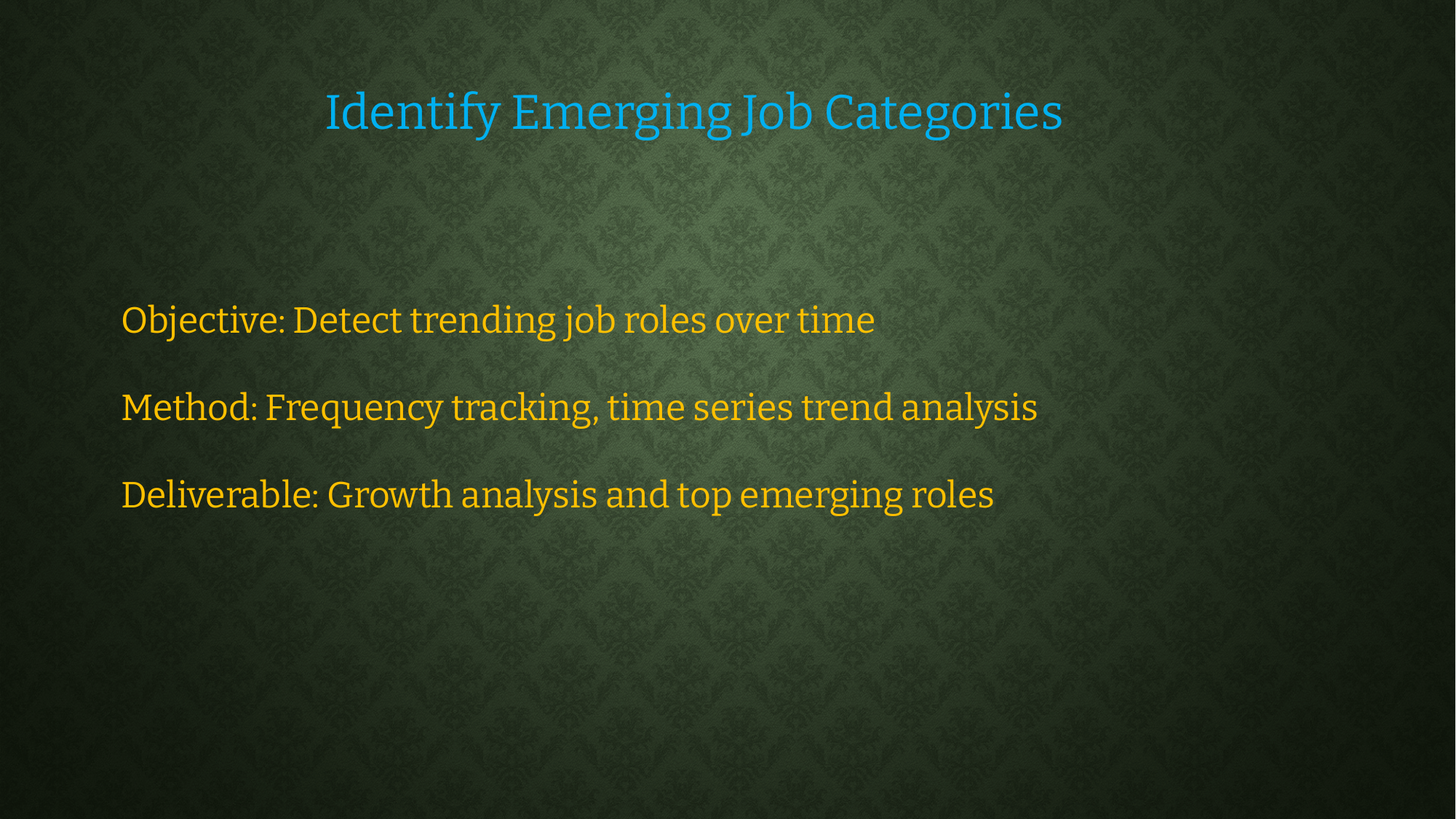

Identify Emerging Job Categories
Objective: Detect trending job roles over time

Method: Frequency tracking, time series trend analysis

Deliverable: Growth analysis and top emerging roles